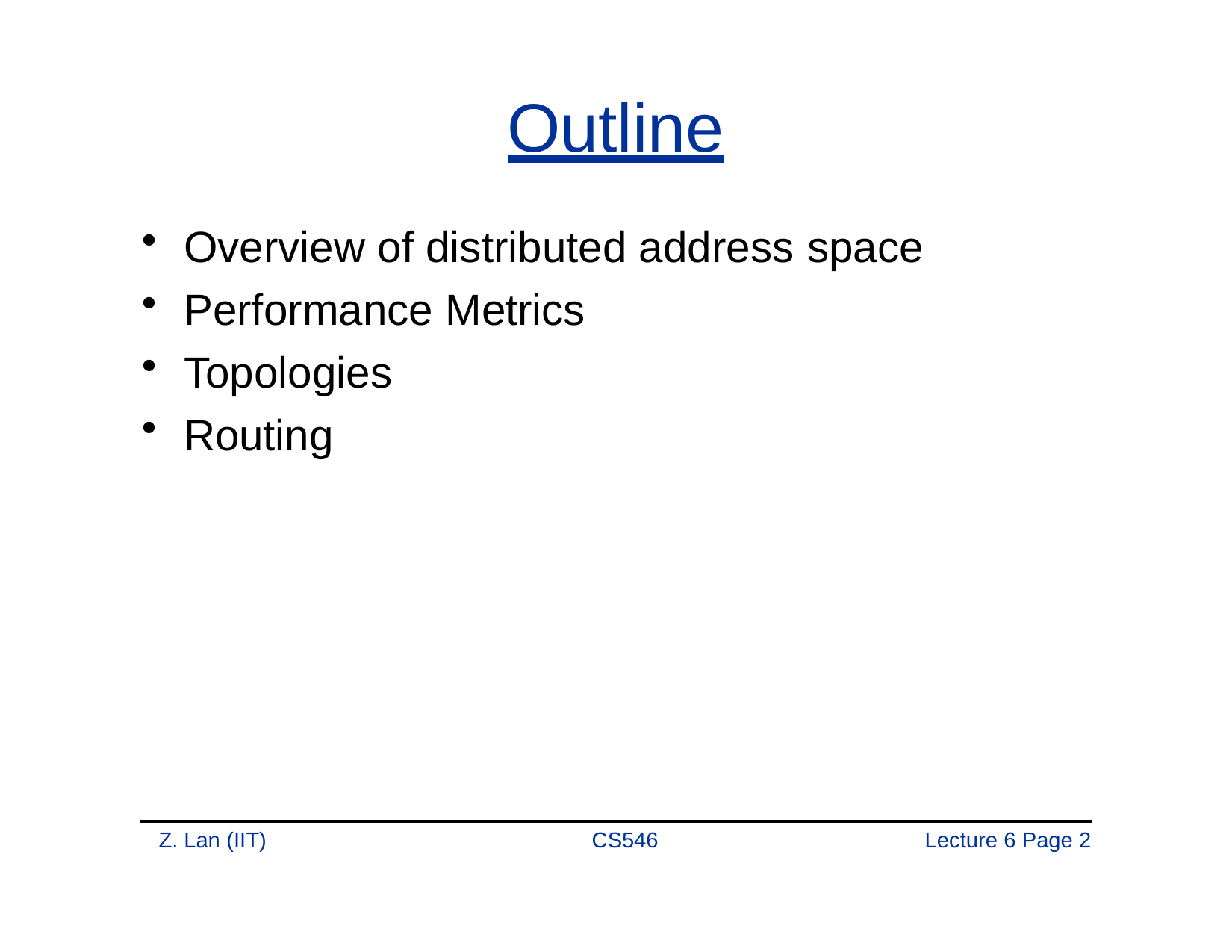

# Outline
Overview of distributed address space
Performance Metrics
Topologies
Routing

Z. Lan (IIT)
CS546
Lecture 6 Page 2